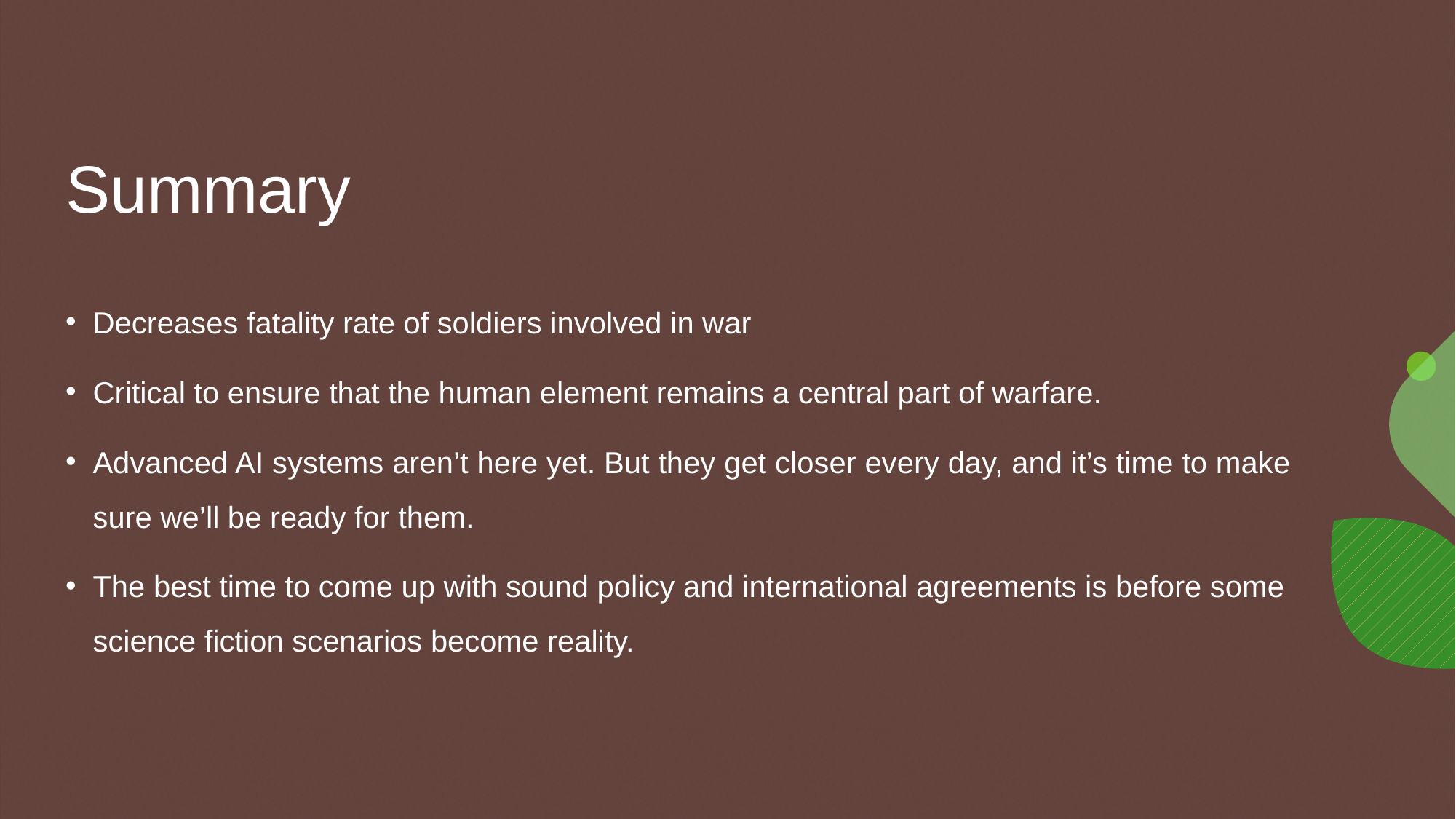

# Summary
Decreases fatality rate of soldiers involved in war
Critical to ensure that the human element remains a central part of warfare.
Advanced AI systems aren’t here yet. But they get closer every day, and it’s time to make sure we’ll be ready for them.
The best time to come up with sound policy and international agreements is before some science fiction scenarios become reality.